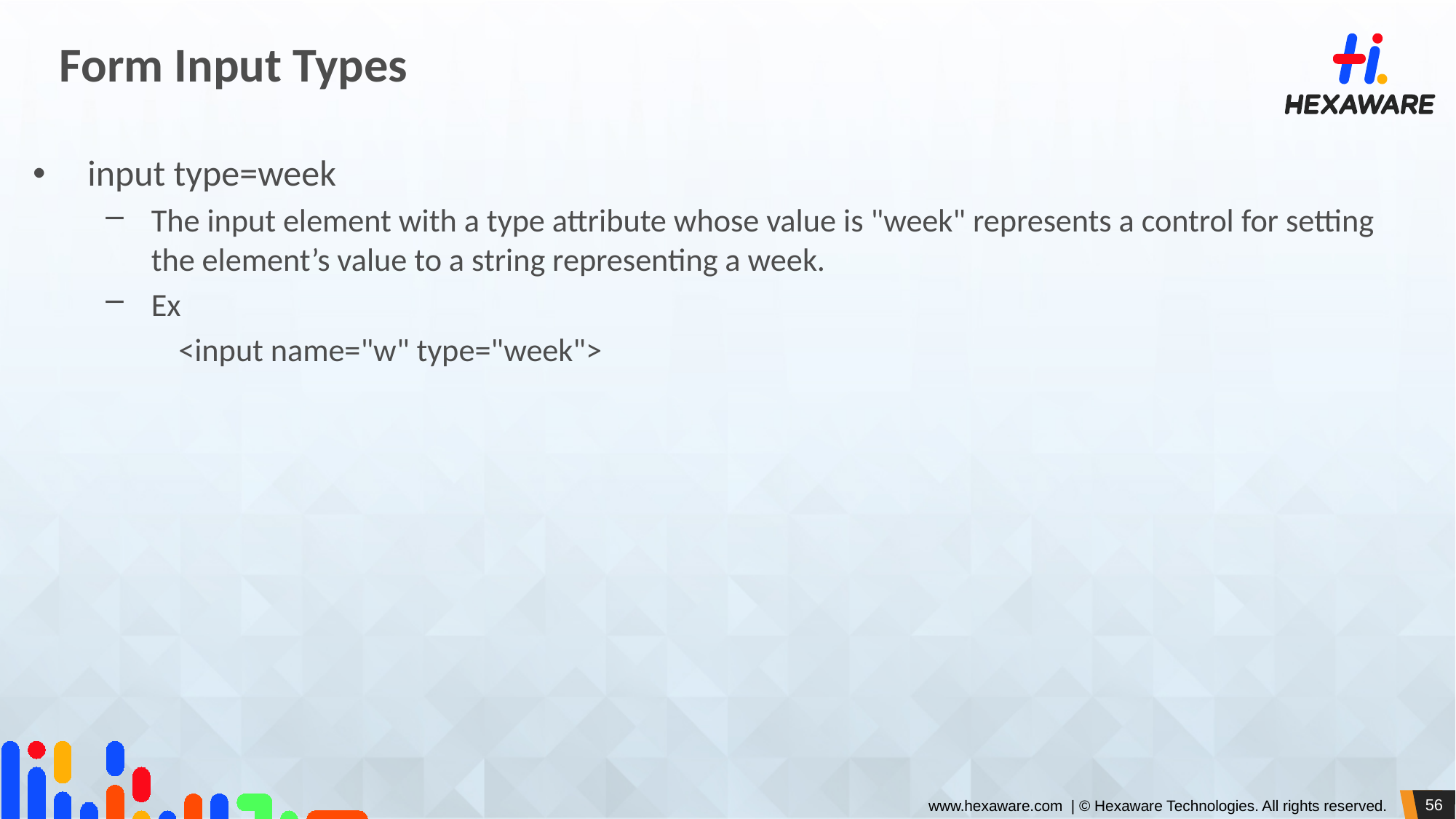

# Form Input Types
input type=week
The input element with a type attribute whose value is "week" represents a control for setting the element’s value to a string representing a week.
Ex
<input name="w" type="week">